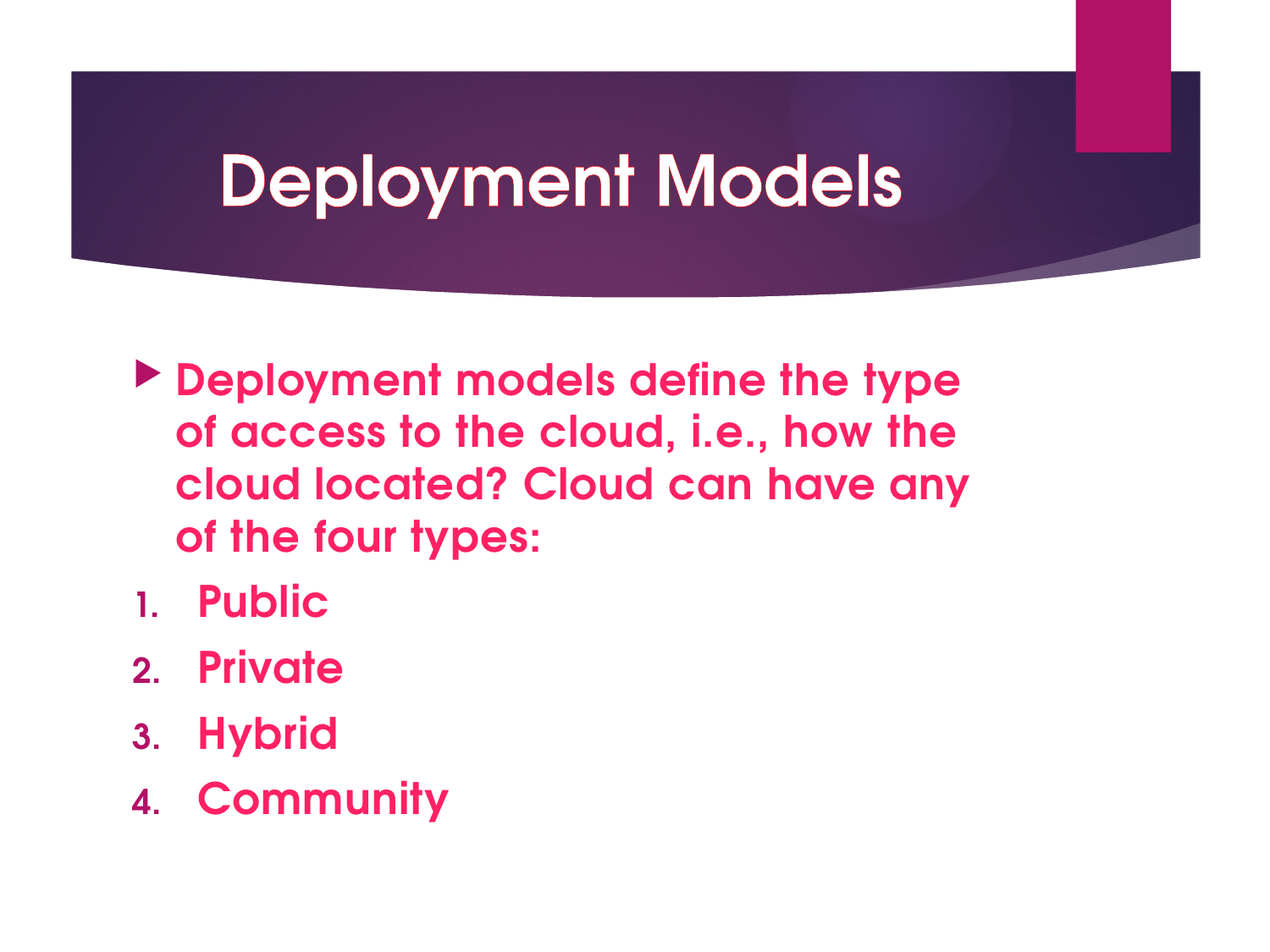

# Deployment Models
Deployment models define the type of access to the cloud, i.e., how the cloud located? Cloud can have any of the four types:
Public
Private
Hybrid
Community